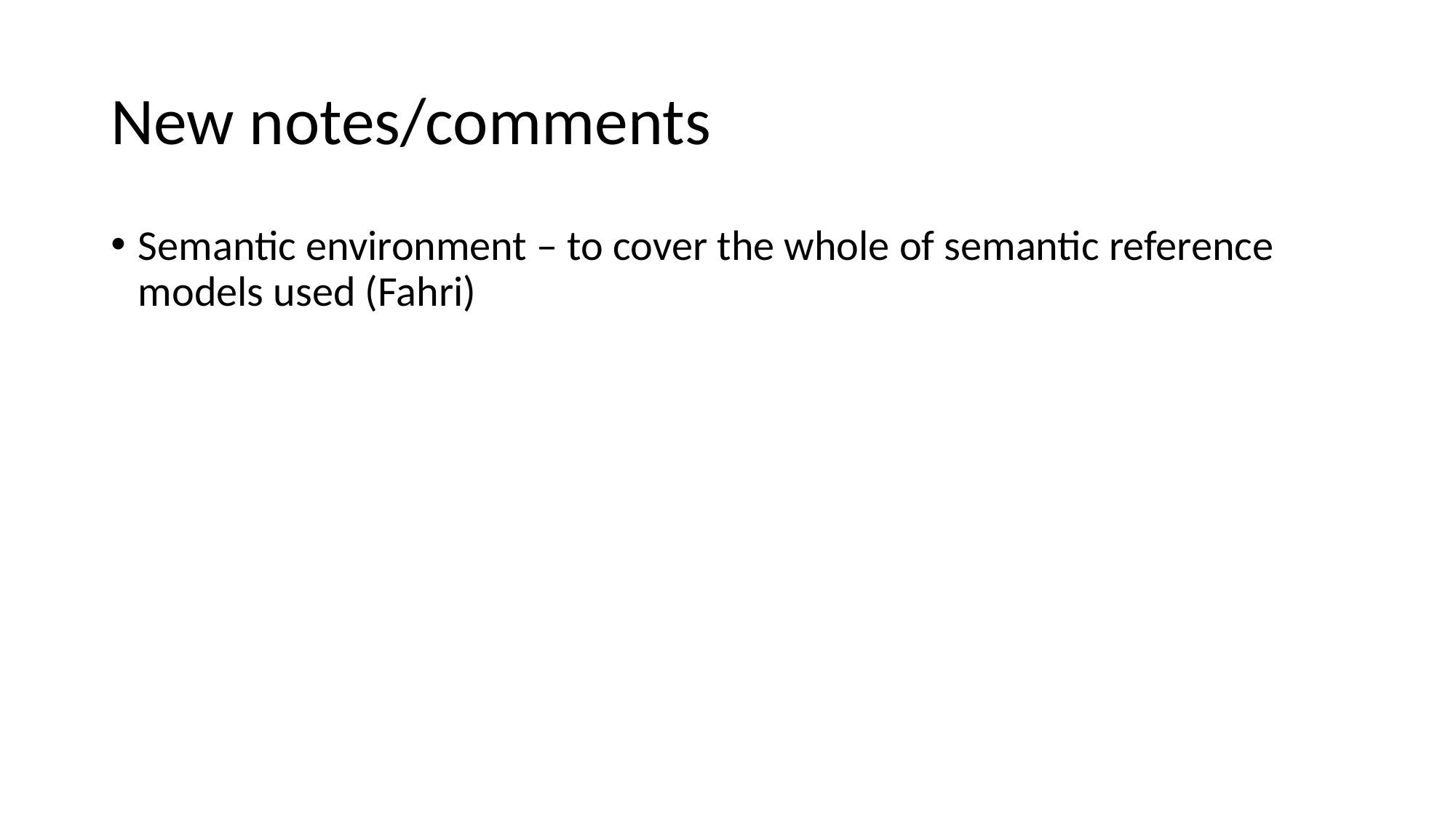

# New notes/comments
Semantic environment – to cover the whole of semantic reference models used (Fahri)